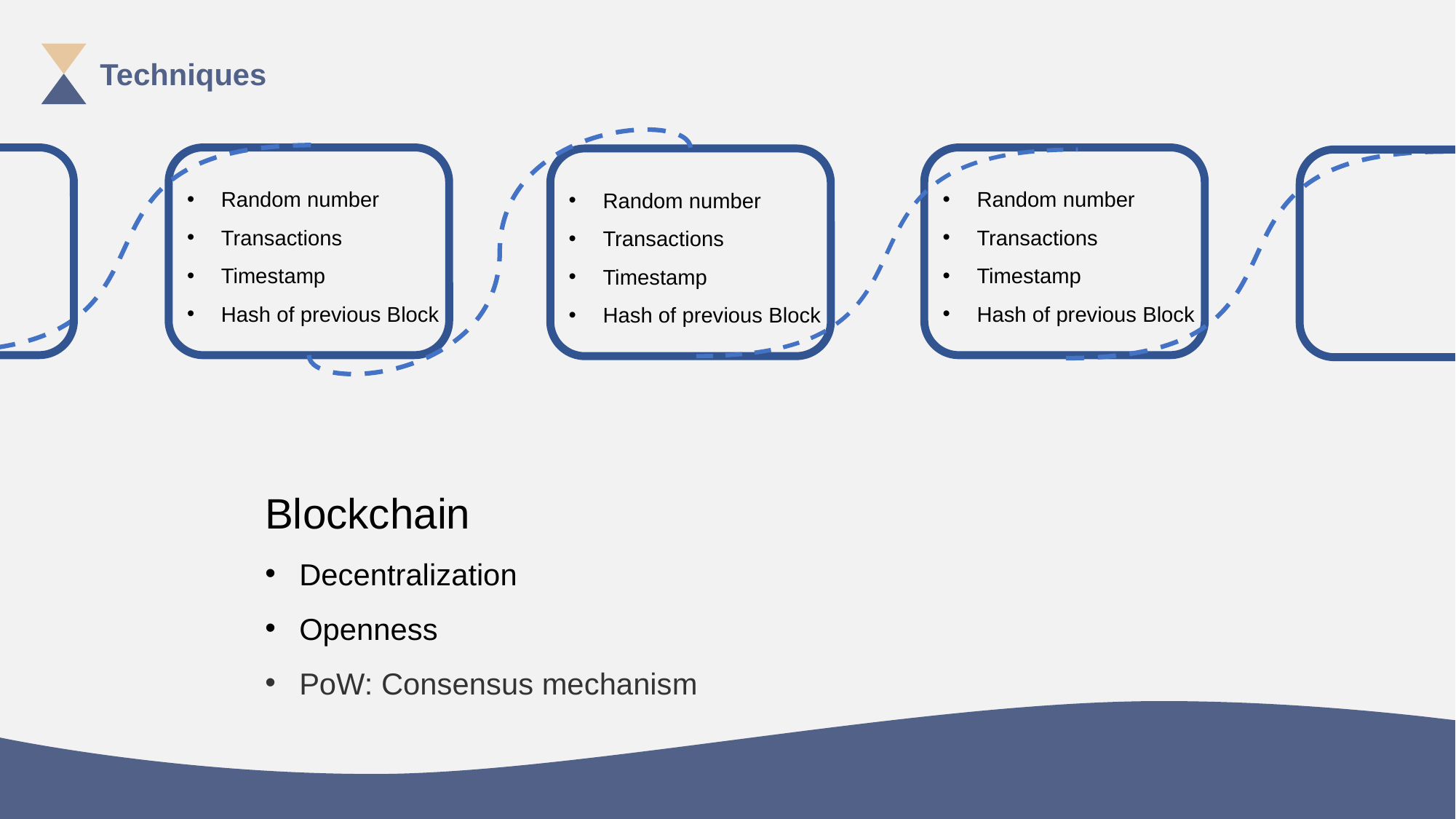

Techniques

Random number
Transactions
Timestamp
Hash of previous Block

Random number
Transactions
Timestamp
Hash of previous Block

Random number
Transactions
Timestamp
Hash of previous Block

Blockchain
Decentralization
Openness
PoW: Consensus mechanism